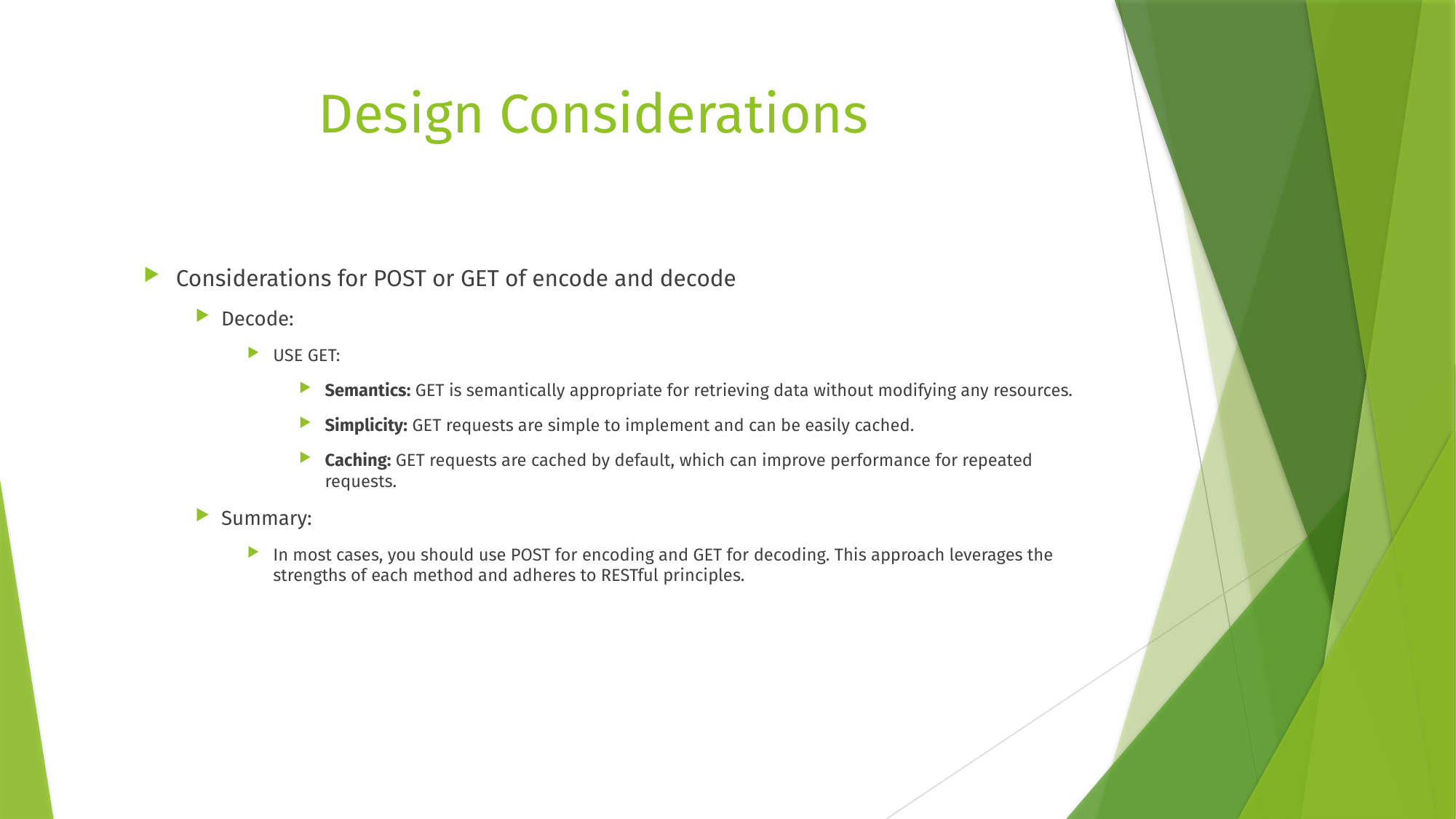

# Design Considerations
Considerations for POST or GET of encode and decode
Decode:
USE GET:
Semantics: GET is semantically appropriate for retrieving data without modifying any resources.
Simplicity: GET requests are simple to implement and can be easily cached.
Caching: GET requests are cached by default, which can improve performance for repeated requests.
Summary:
In most cases, you should use POST for encoding and GET for decoding. This approach leverages the strengths of each method and adheres to RESTful principles.